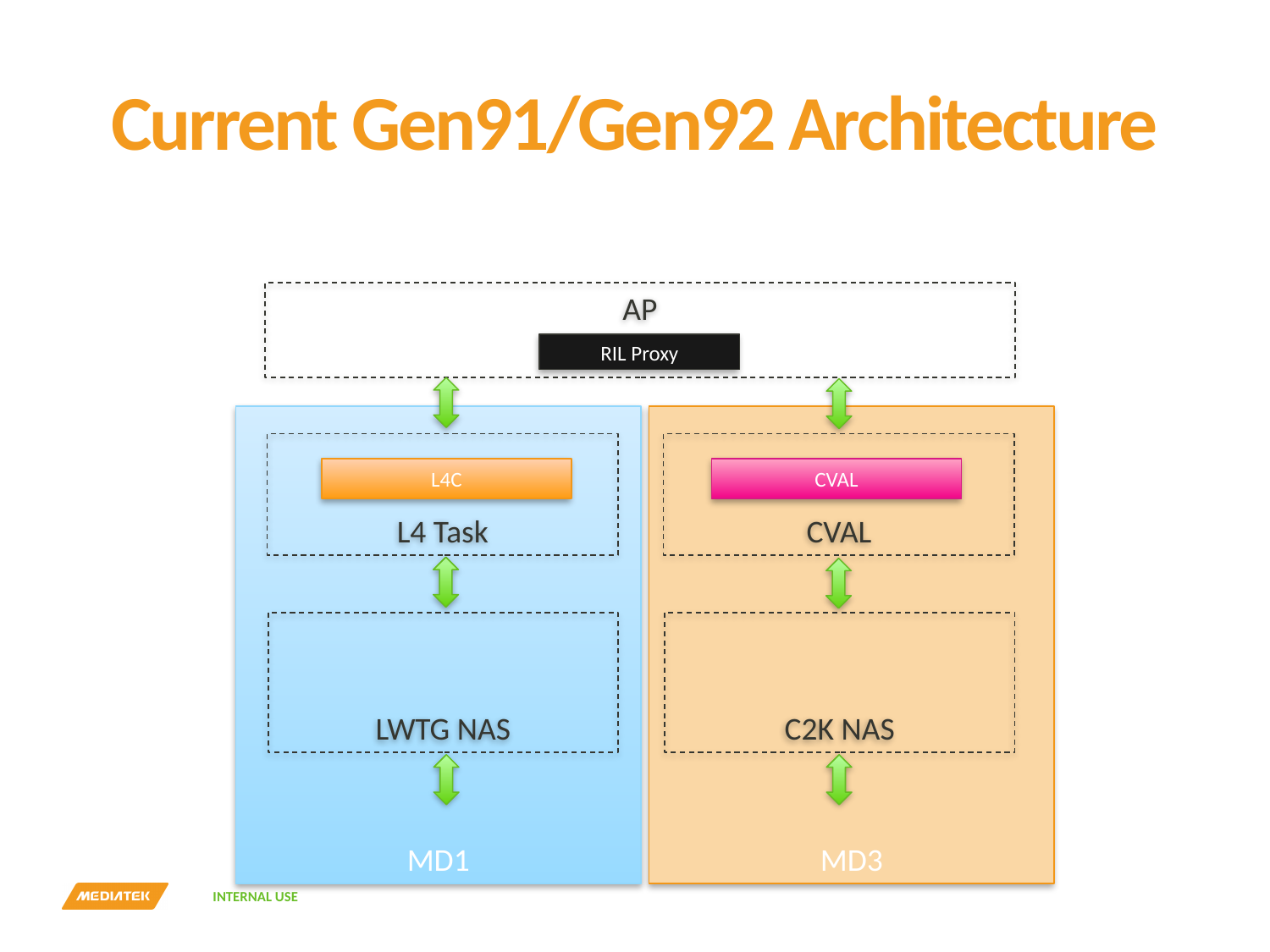

# Current Gen91/Gen92 Architecture
AP
RIL Proxy

MD1
MD3
L4 Task
L4C
CVAL
CVAL

LWTG NAS
C2K NAS